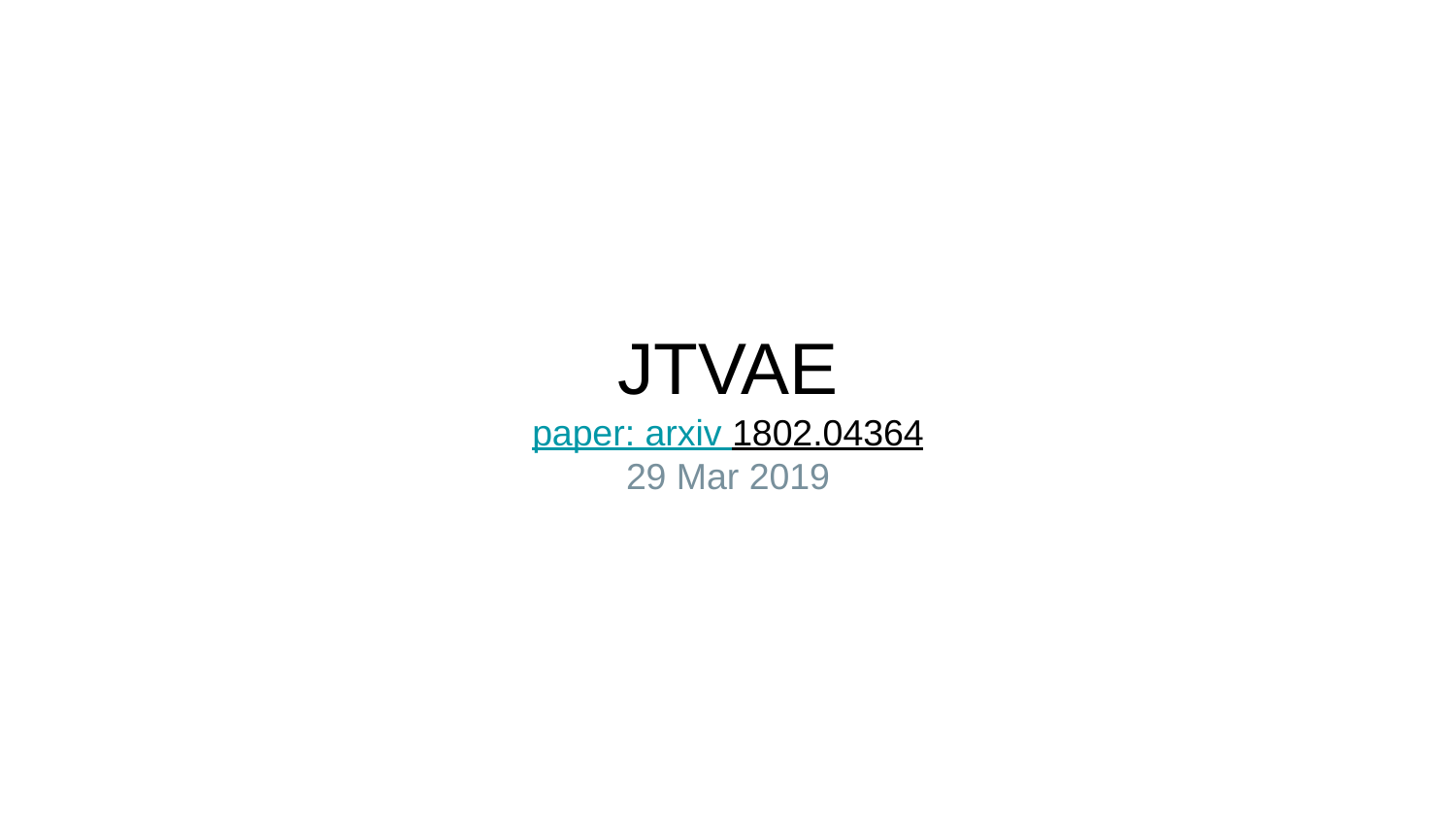

# JTVAE
paper: arxiv 1802.04364
29 Mar 2019